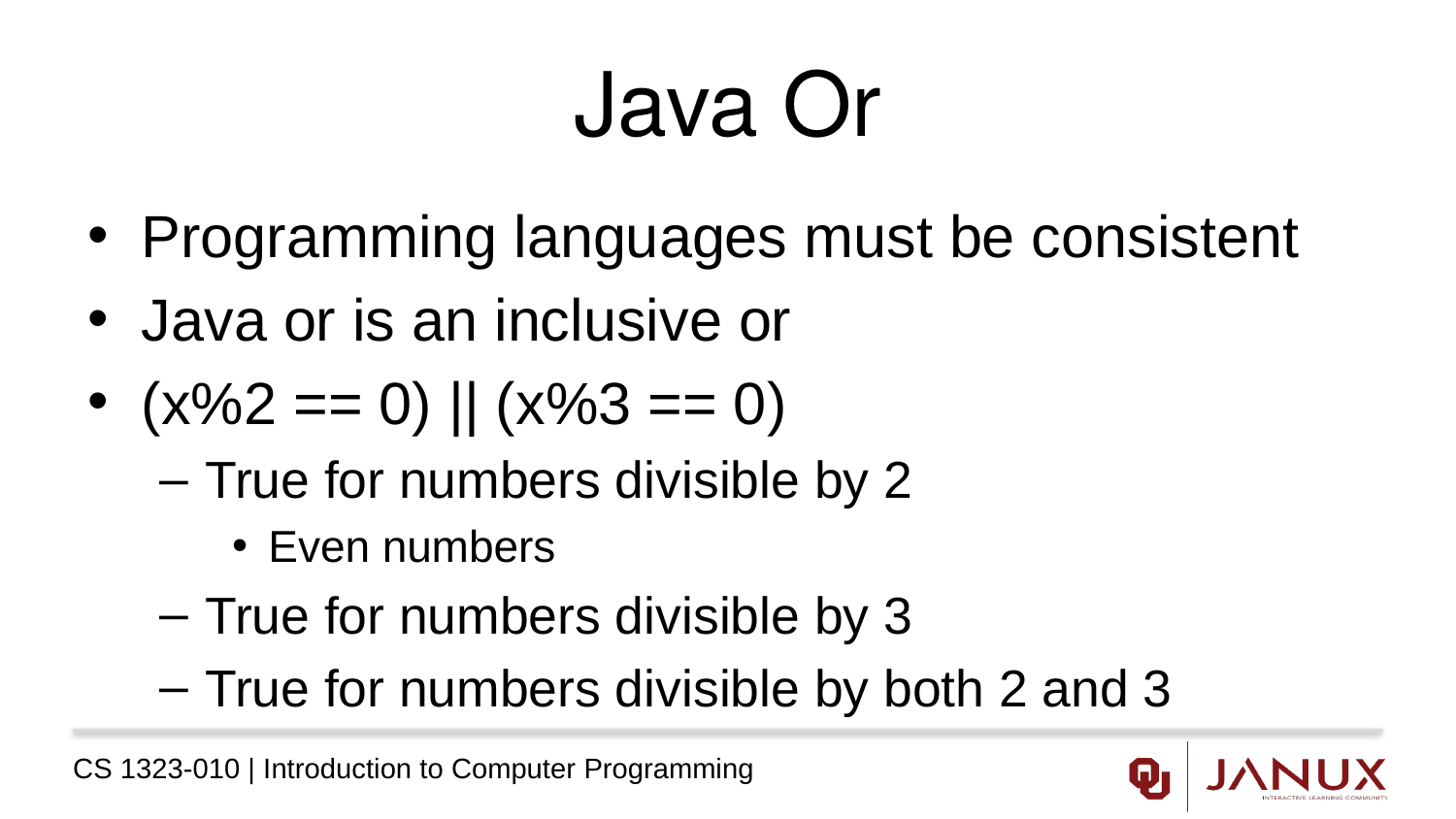

# Java Or
Programming languages must be consistent
Java or is an inclusive or
(x%2 == 0) || (x%3 == 0)
True for numbers divisible by 2
Even numbers
True for numbers divisible by 3
True for numbers divisible by both 2 and 3